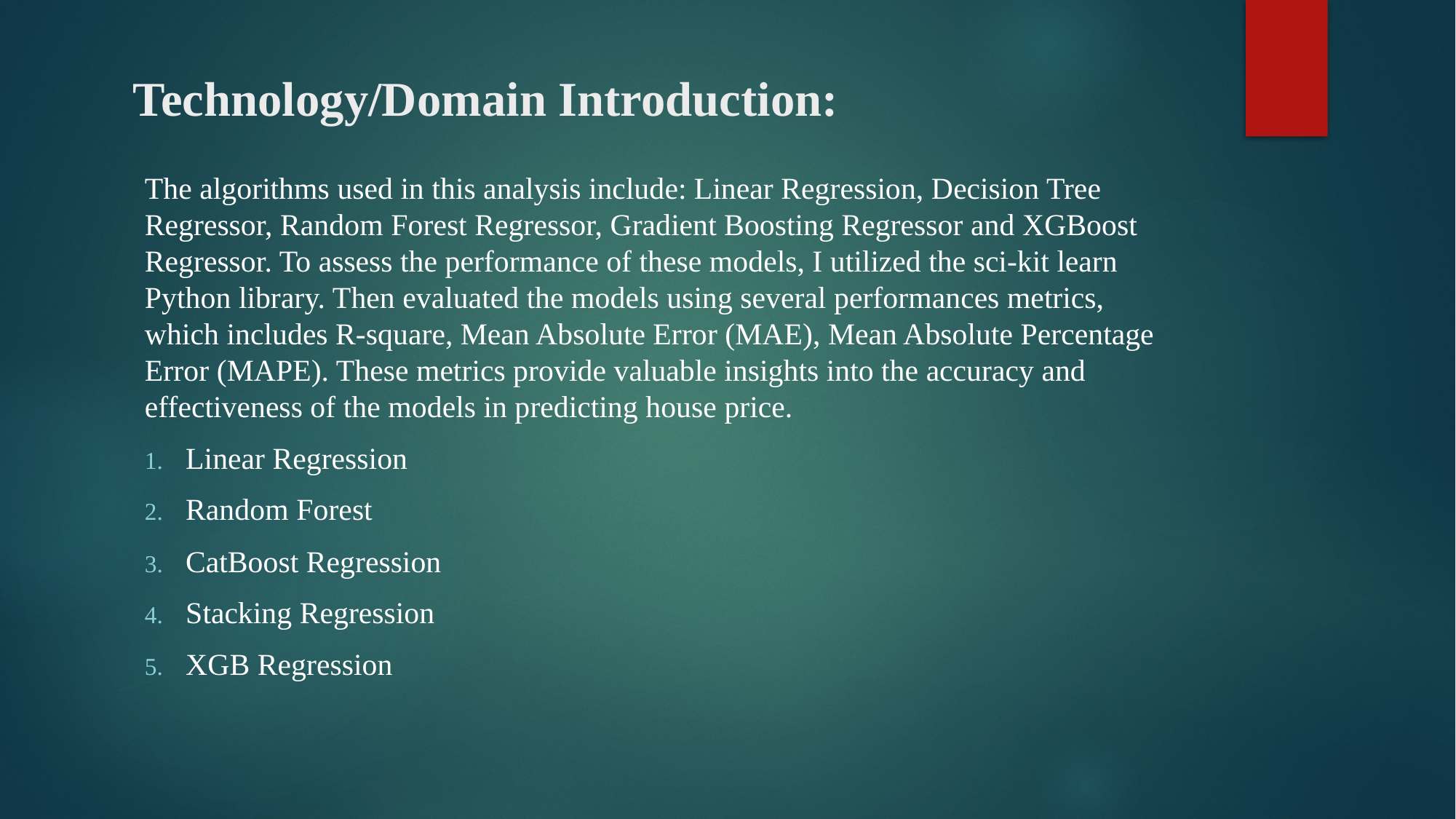

# Technology/Domain Introduction:
The algorithms used in this analysis include: Linear Regression, Decision Tree Regressor, Random Forest Regressor, Gradient Boosting Regressor and XGBoost Regressor. To assess the performance of these models, I utilized the sci-kit learn Python library. Then evaluated the models using several performances metrics, which includes R-square, Mean Absolute Error (MAE), Mean Absolute Percentage Error (MAPE). These metrics provide valuable insights into the accuracy and effectiveness of the models in predicting house price.
Linear Regression
Random Forest
CatBoost Regression
Stacking Regression
XGB Regression